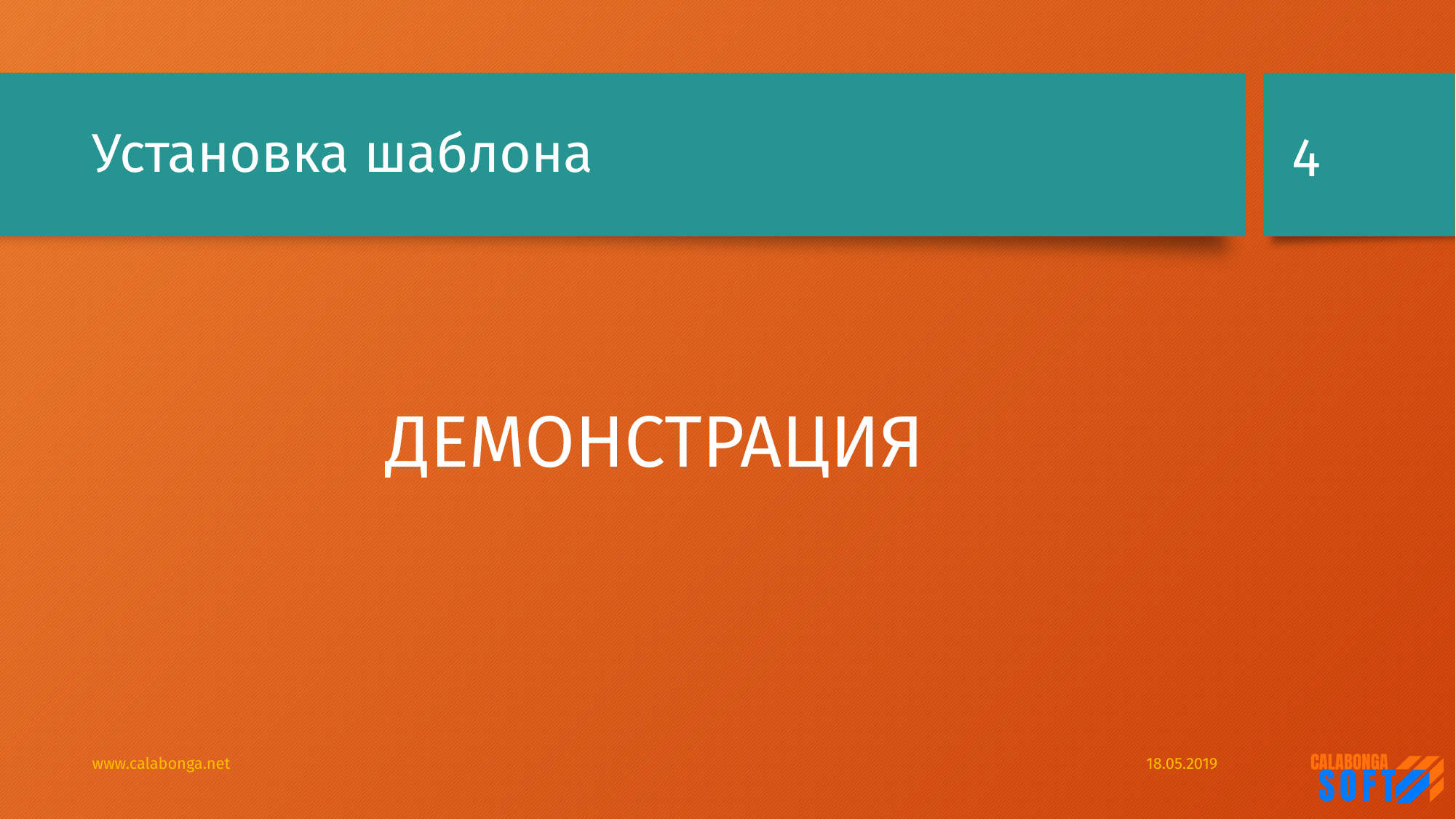

4
# Установка шаблона
ДЕМОНСТРАЦИЯ
www.calabonga.net
18.05.2019